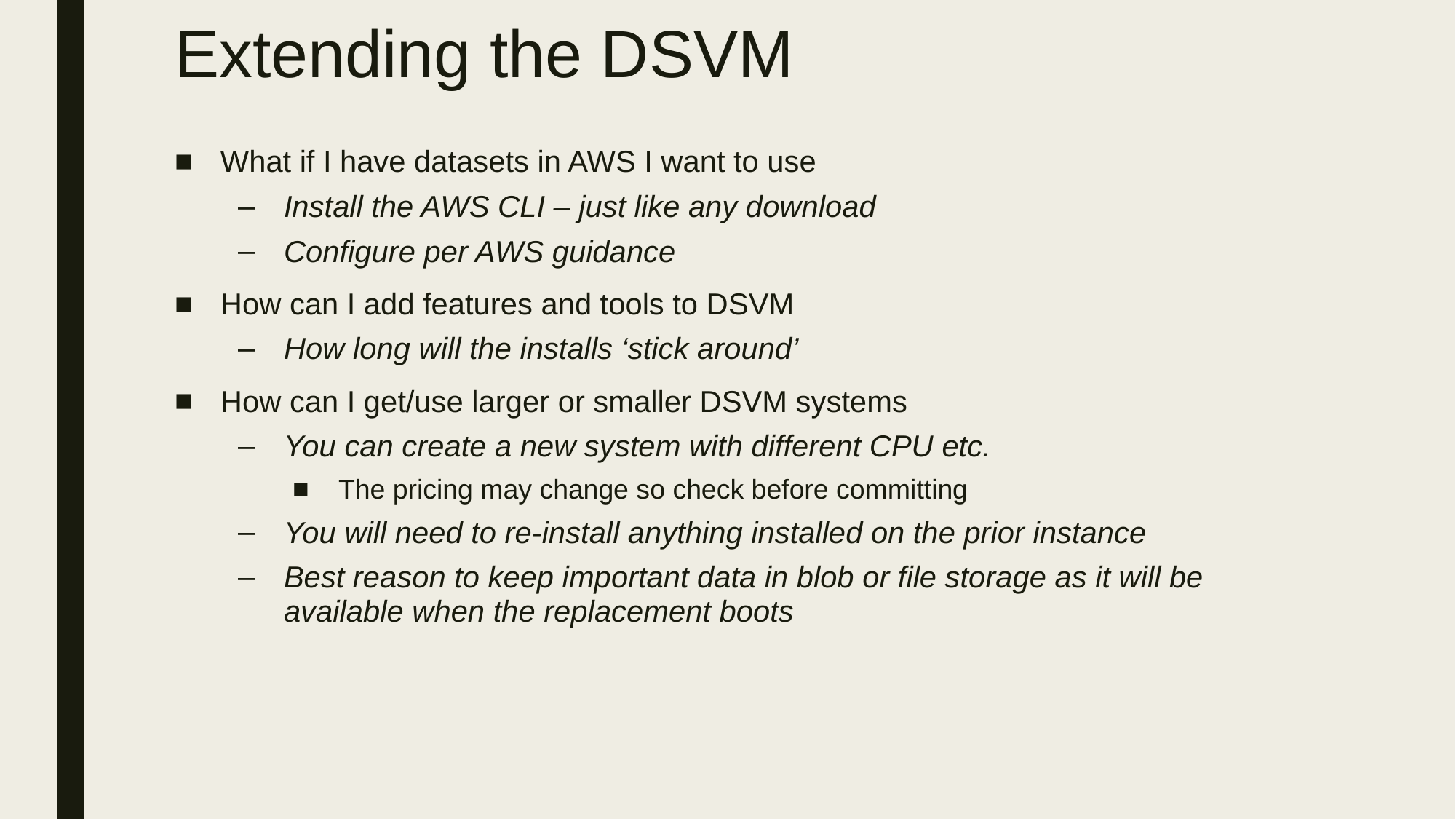

# Extending the DSVM
What if I have datasets in AWS I want to use
Install the AWS CLI – just like any download
Configure per AWS guidance
How can I add features and tools to DSVM
How long will the installs ‘stick around’
How can I get/use larger or smaller DSVM systems
You can create a new system with different CPU etc.
The pricing may change so check before committing
You will need to re-install anything installed on the prior instance
Best reason to keep important data in blob or file storage as it will be available when the replacement boots